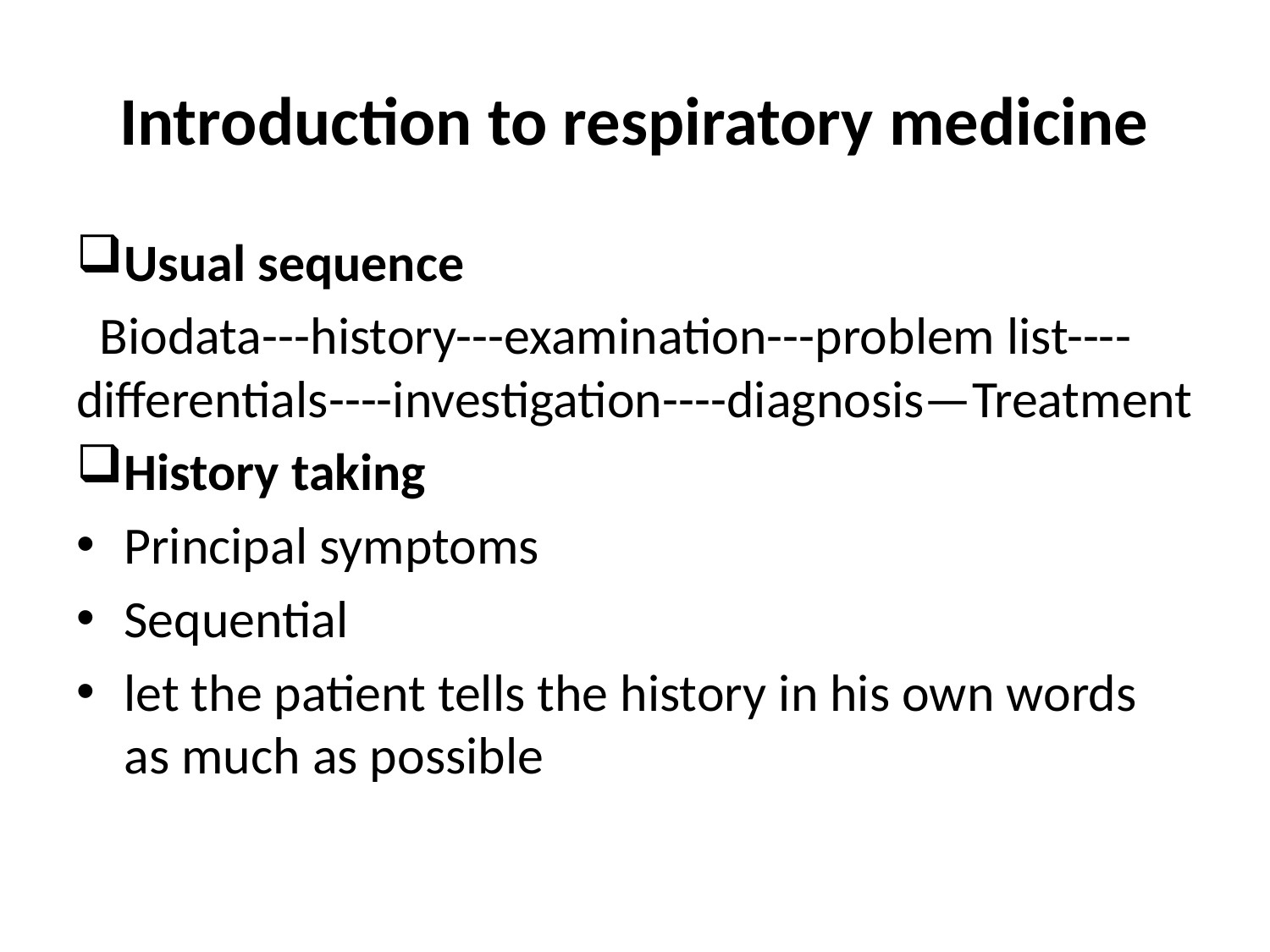

# Introduction to respiratory medicine
Usual sequence
  Biodata---history---examination---problem list----differentials----investigation----diagnosis—Treatment
History taking
Principal symptoms
Sequential
let the patient tells the history in his own words as much as possible